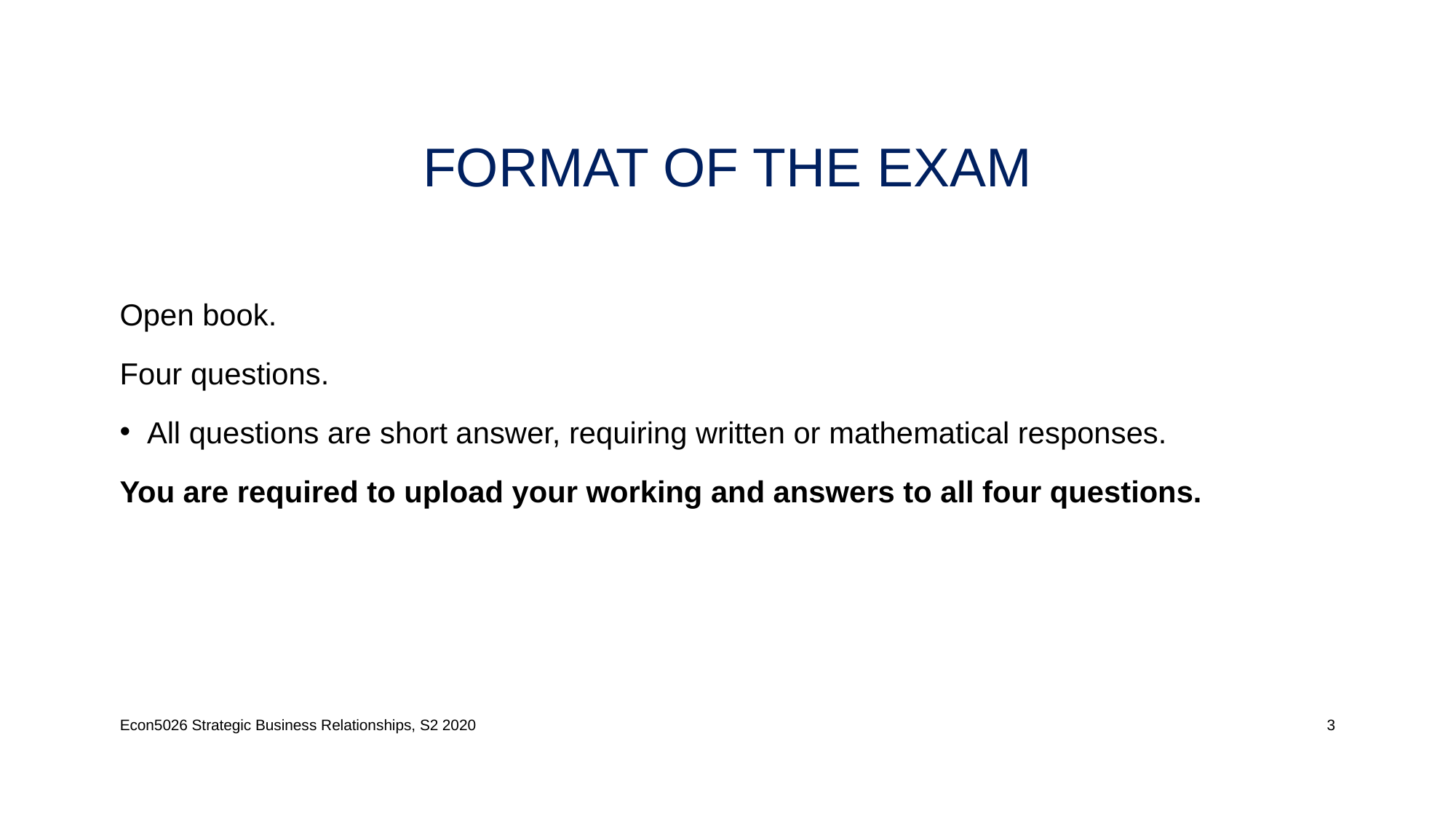

# Format of the exam
Open book.
Four questions.
All questions are short answer, requiring written or mathematical responses.
You are required to upload your working and answers to all four questions.
Econ5026 Strategic Business Relationships, S2 2020
3